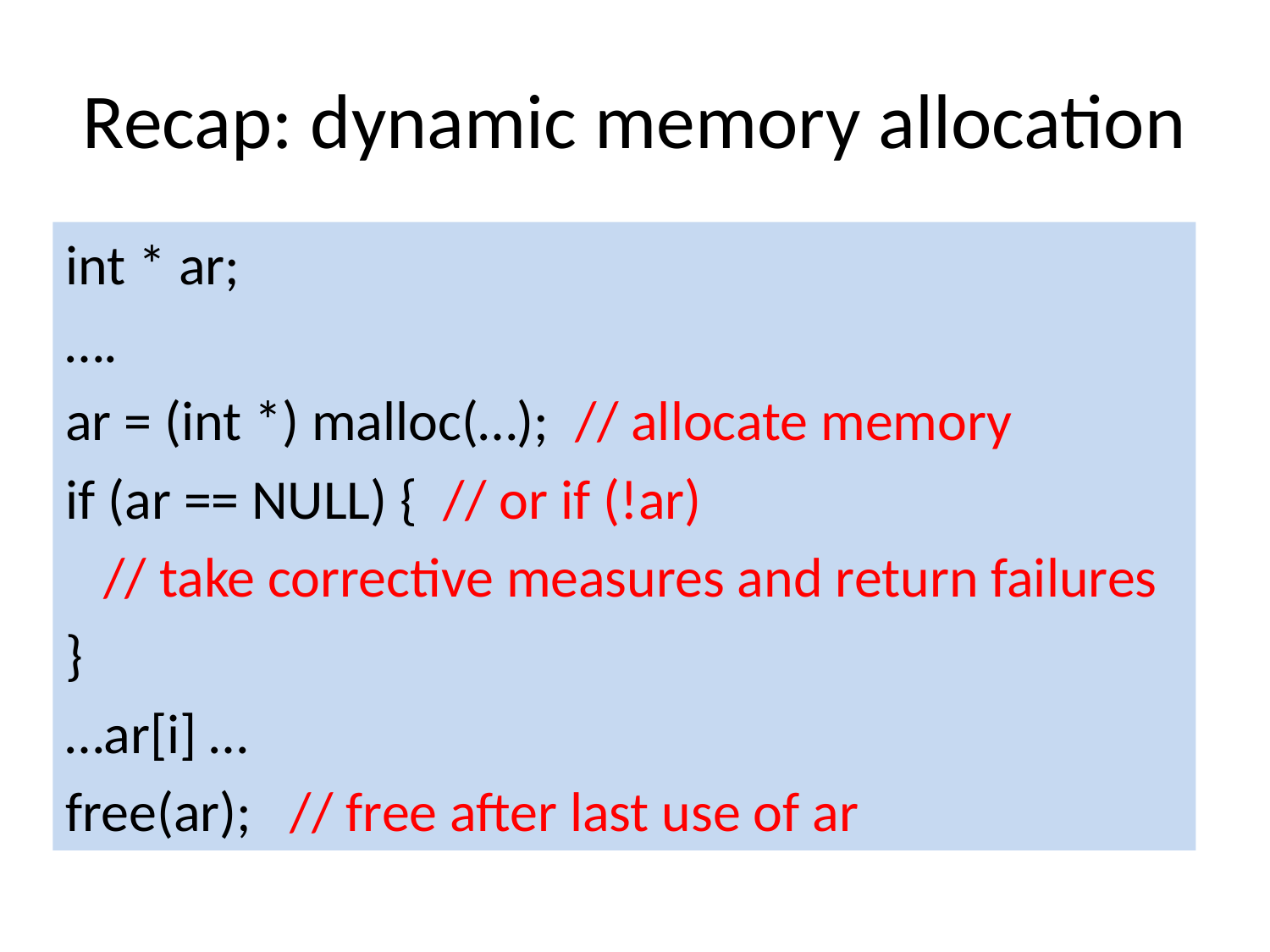

# Recap: dynamic memory allocation
int * ar;
….
ar = (int *) malloc(…);  // allocate memory
if (ar == NULL) {  // or if (!ar)
   // take corrective measures and return failures
}
…ar[i] …
free(ar);   // free after last use of ar